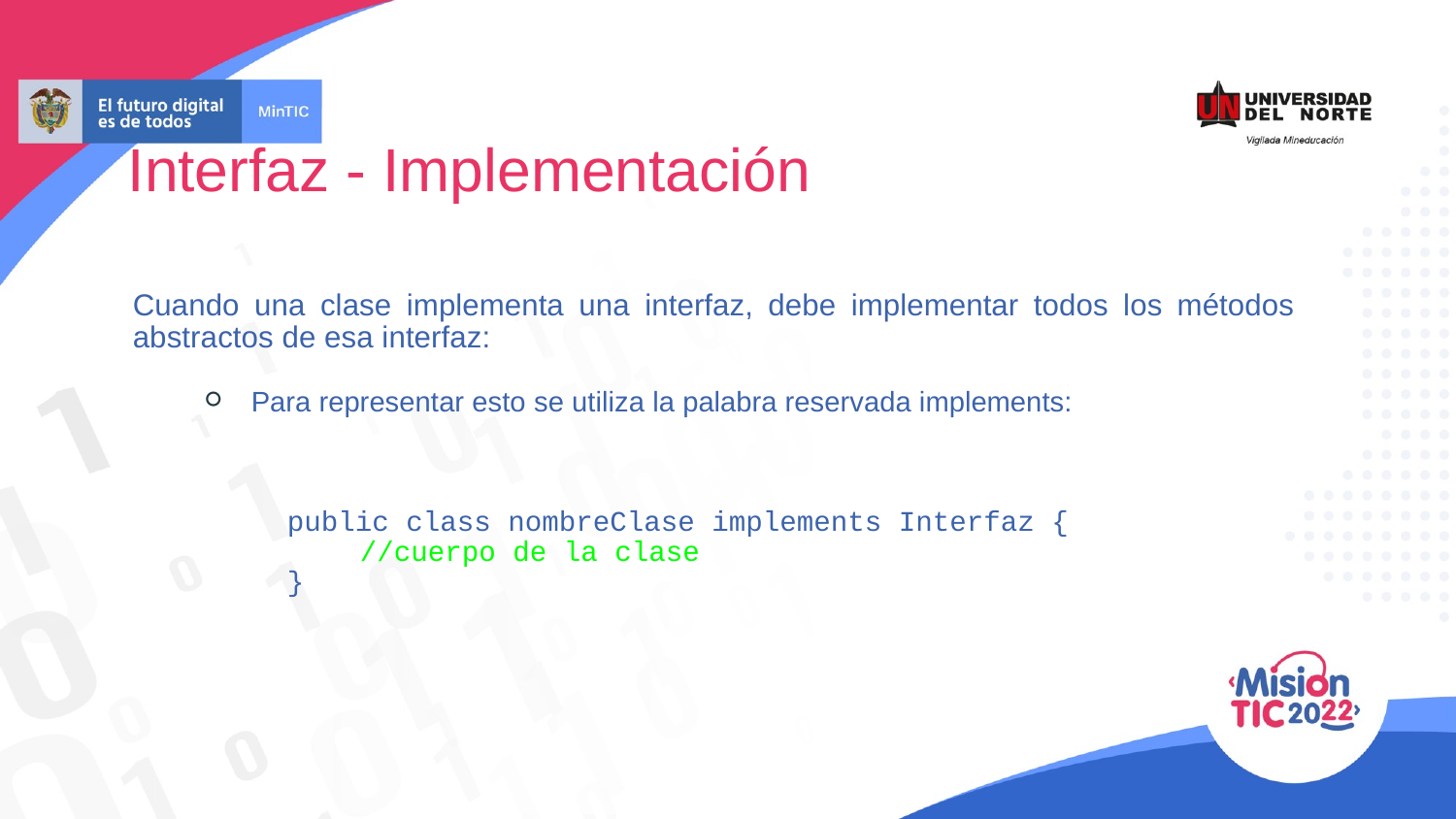

Interfaz - Implementación
Cuando una clase implementa una interfaz, debe implementar todos los métodos abstractos de esa interfaz:

Para representar esto se utiliza la palabra reservada implements:

public class nombreClase implements Interfaz {
//cuerpo de la clase
}